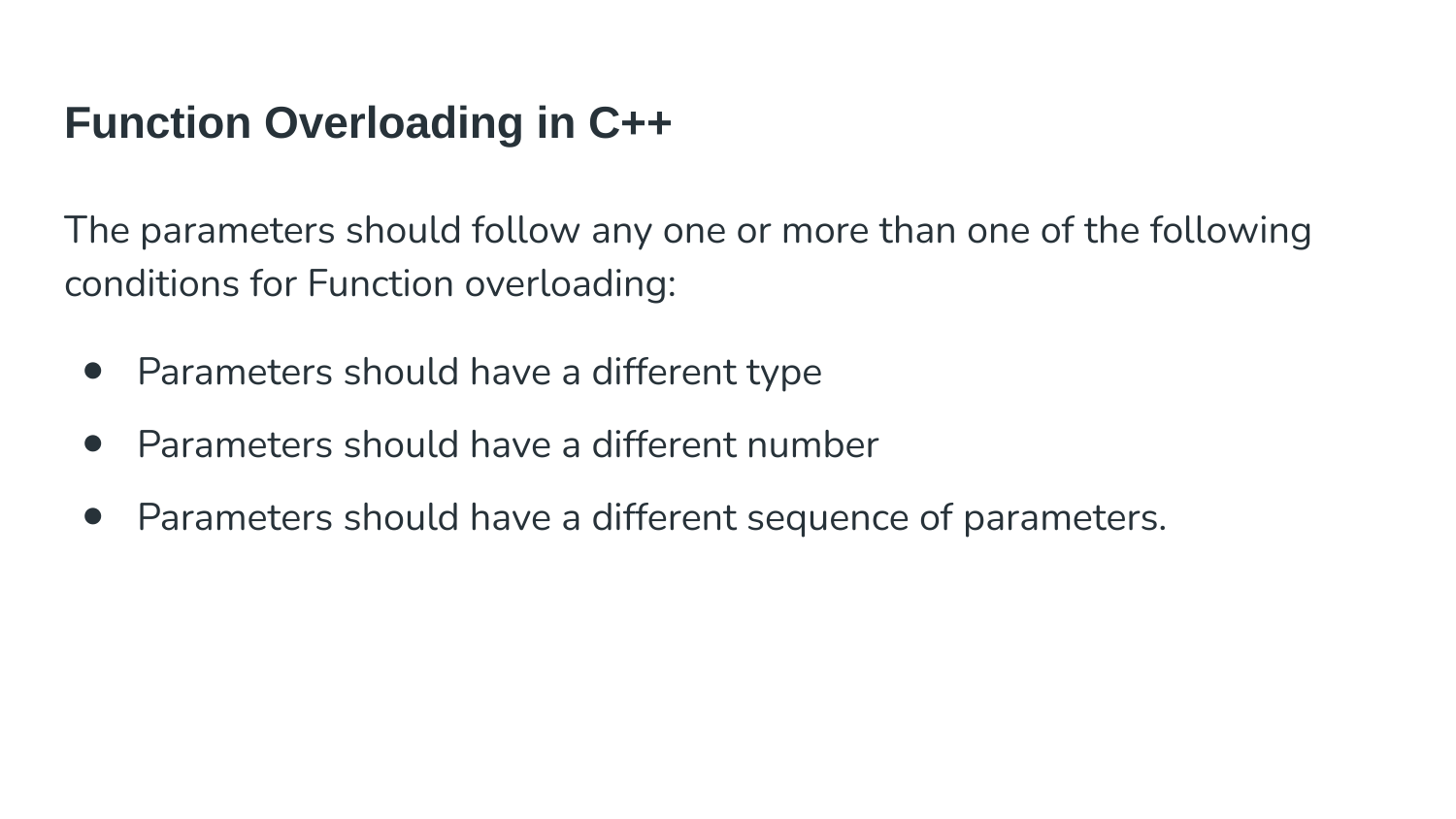

# Function Overloading in C++
The parameters should follow any one or more than one of the following conditions for Function overloading:
Parameters should have a different type
Parameters should have a different number
Parameters should have a different sequence of parameters.